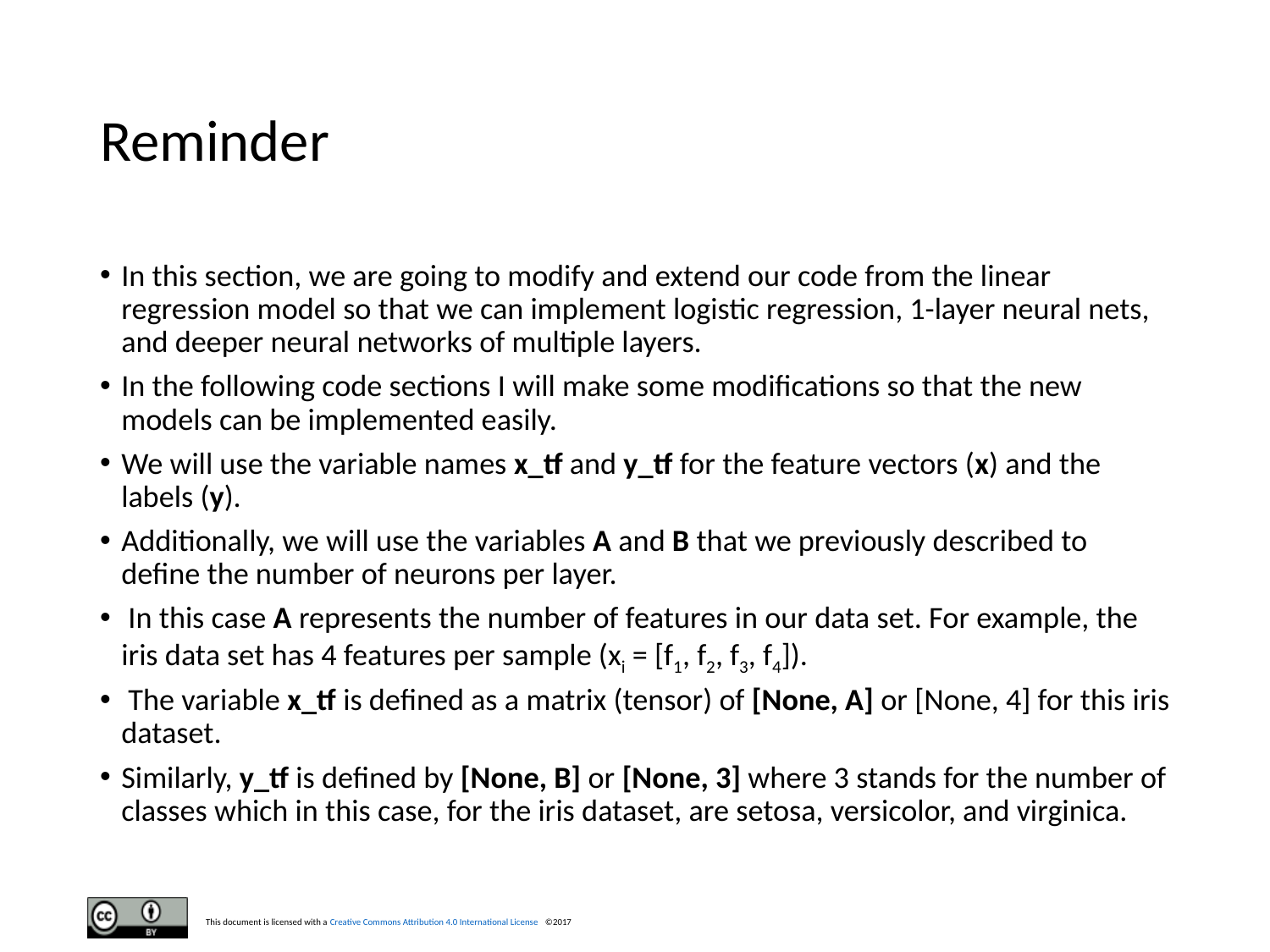

# Reminder
In this section, we are going to modify and extend our code from the linear regression model so that we can implement logistic regression, 1-layer neural nets, and deeper neural networks of multiple layers.
In the following code sections I will make some modifications so that the new models can be implemented easily.
We will use the variable names x_tf and y_tf for the feature vectors (x) and the labels (y).
Additionally, we will use the variables A and B that we previously described to define the number of neurons per layer.
 In this case A represents the number of features in our data set. For example, the iris data set has 4 features per sample (xi = [f1, f2, f3, f4]).
 The variable x_tf is defined as a matrix (tensor) of [None, A] or [None, 4] for this iris dataset.
Similarly, y_tf is defined by [None, B] or [None, 3] where 3 stands for the number of classes which in this case, for the iris dataset, are setosa, versicolor, and virginica.